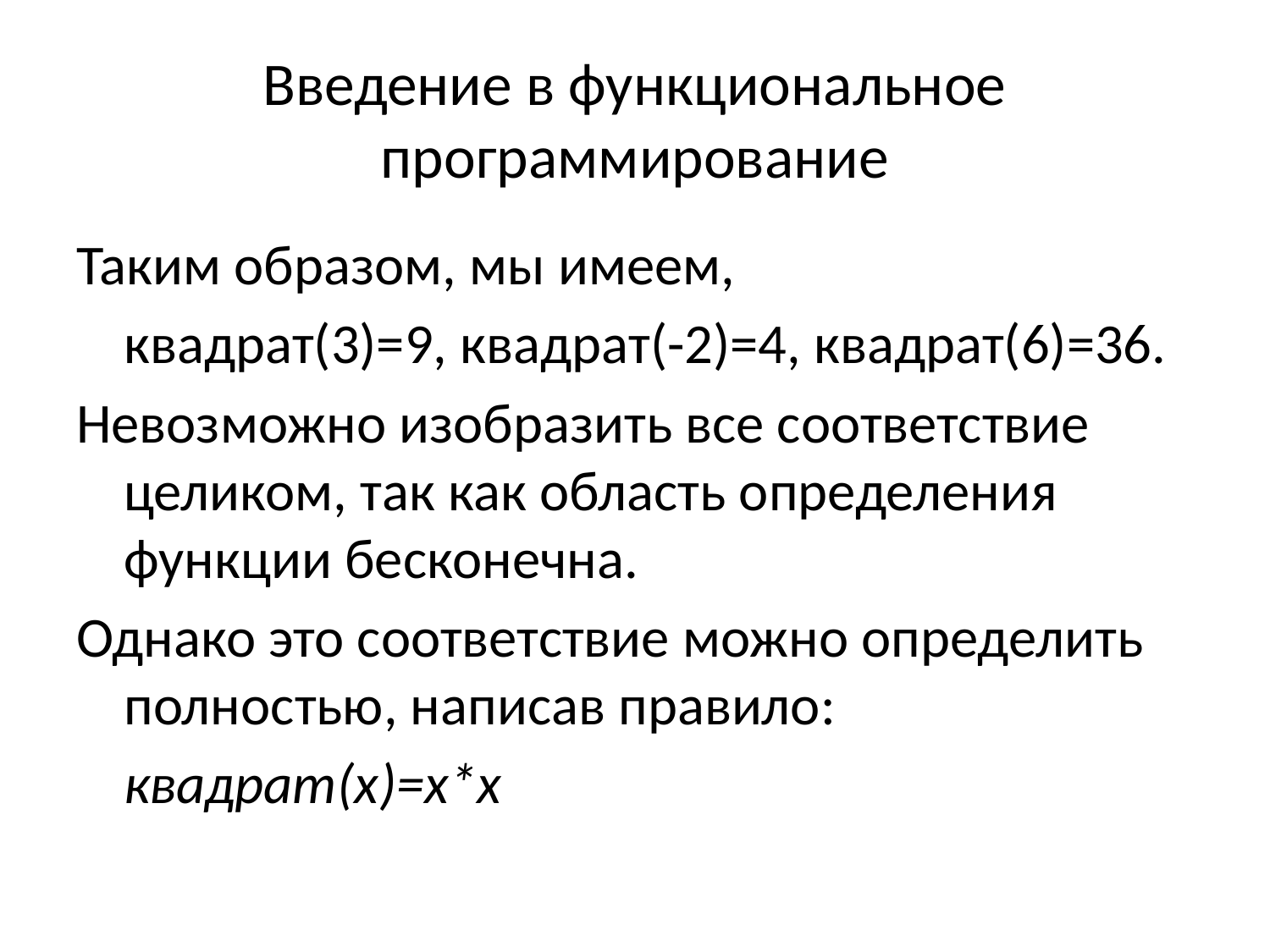

# Введение в функциональное программирование
Таким образом, мы имеем,
	квадрат(3)=9, квадрат(-2)=4, квадрат(6)=36.
Невозможно изобразить все соответствие целиком, так как область определения функции бесконечна.
Однако это соответствие можно определить полностью, написав правило:
	квадрат(x)=x*x